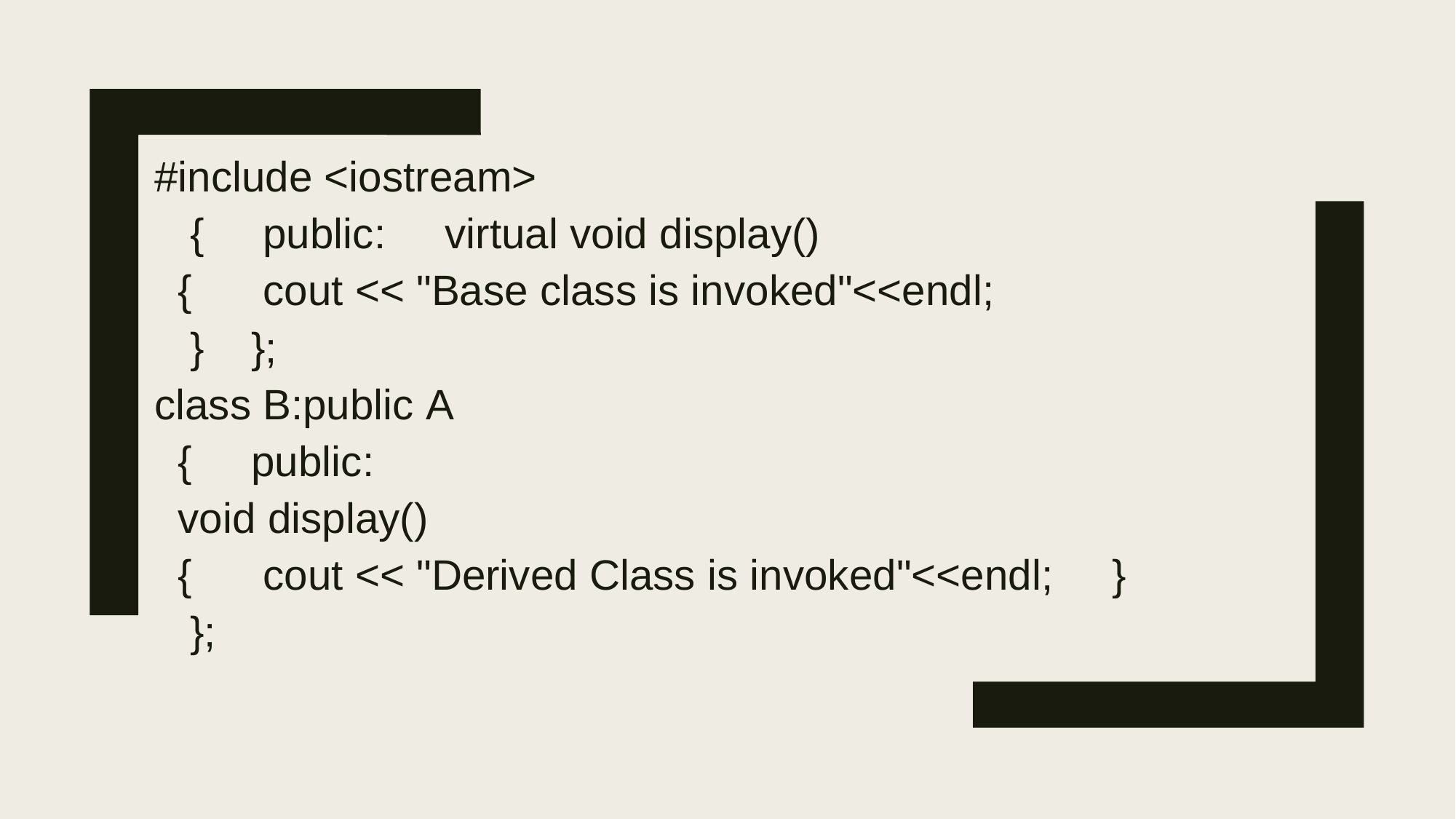

#include <iostream>
   {     public:     virtual void display()
  {      cout << "Base class is invoked"<<endl;
   }    };
class B:public A
  {     public:
  void display()
  {      cout << "Derived Class is invoked"<<endl;     }
   };